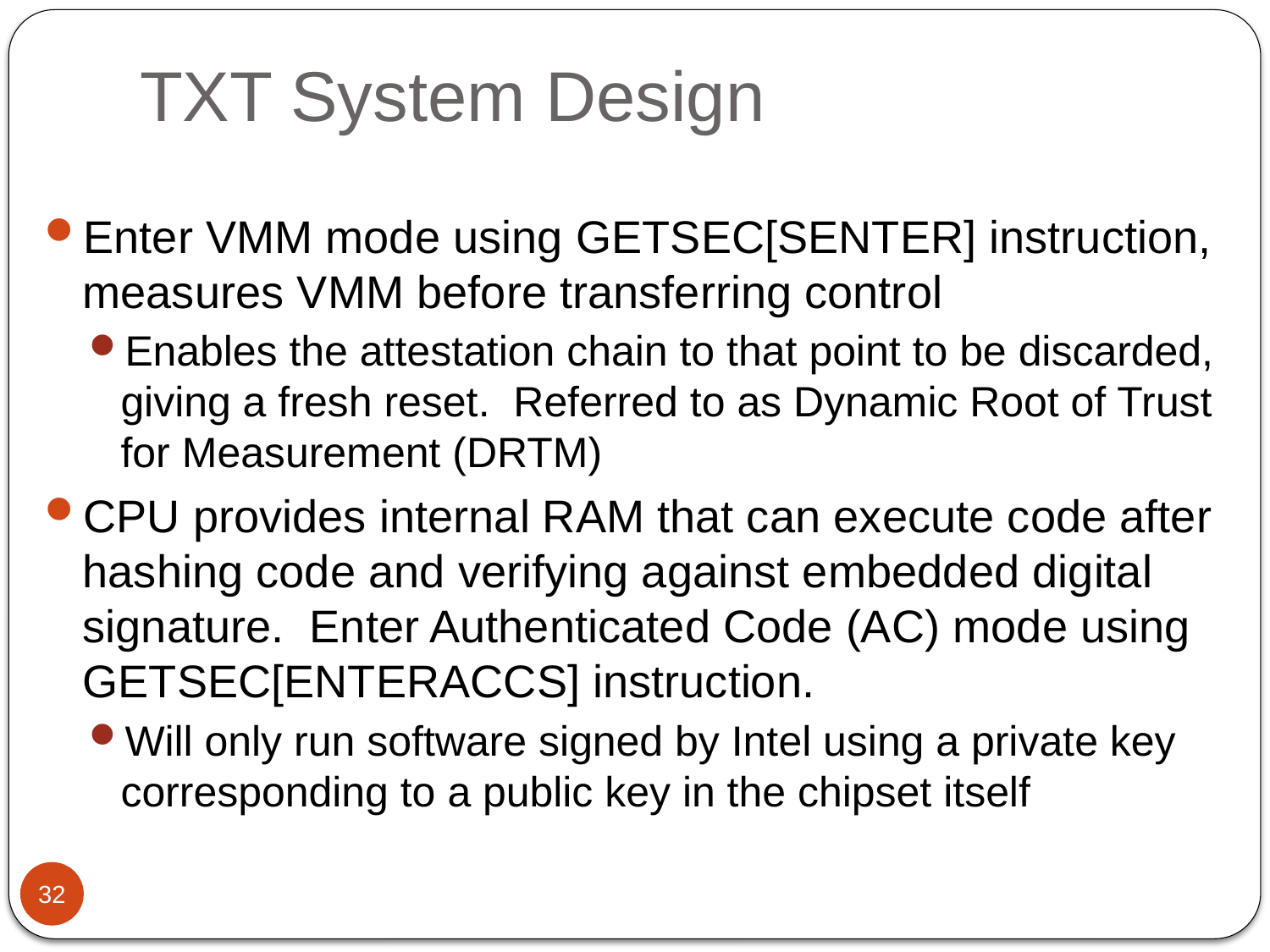

# TXT System Design
Enter VMM mode using GETSEC[SENTER] instruction, measures VMM before transferring control
Enables the attestation chain to that point to be discarded, giving a fresh reset.  Referred to as Dynamic Root of Trust for Measurement (DRTM)
CPU provides internal RAM that can execute code after hashing code and verifying against embedded digital signature.  Enter Authenticated Code (AC) mode using GETSEC[ENTERACCS] instruction.
Will only run software signed by Intel using a private key corresponding to a public key in the chipset itself
32